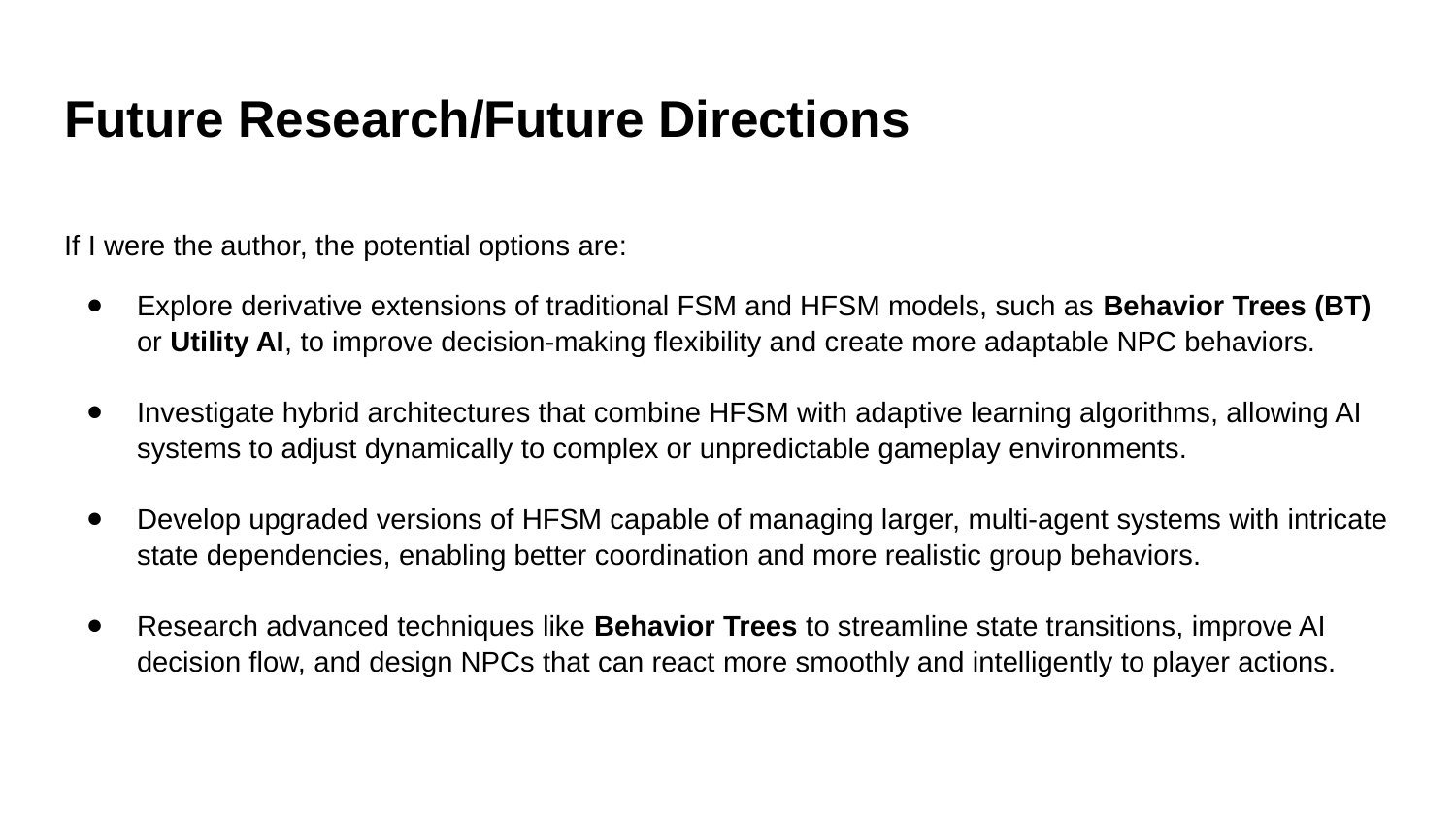

# Future Research/Future Directions

If I were the author, the potential options are:
Explore derivative extensions of traditional FSM and HFSM models, such as Behavior Trees (BT) or Utility AI, to improve decision-making flexibility and create more adaptable NPC behaviors.
Investigate hybrid architectures that combine HFSM with adaptive learning algorithms, allowing AI systems to adjust dynamically to complex or unpredictable gameplay environments.
Develop upgraded versions of HFSM capable of managing larger, multi-agent systems with intricate state dependencies, enabling better coordination and more realistic group behaviors.
Research advanced techniques like Behavior Trees to streamline state transitions, improve AI decision flow, and design NPCs that can react more smoothly and intelligently to player actions.